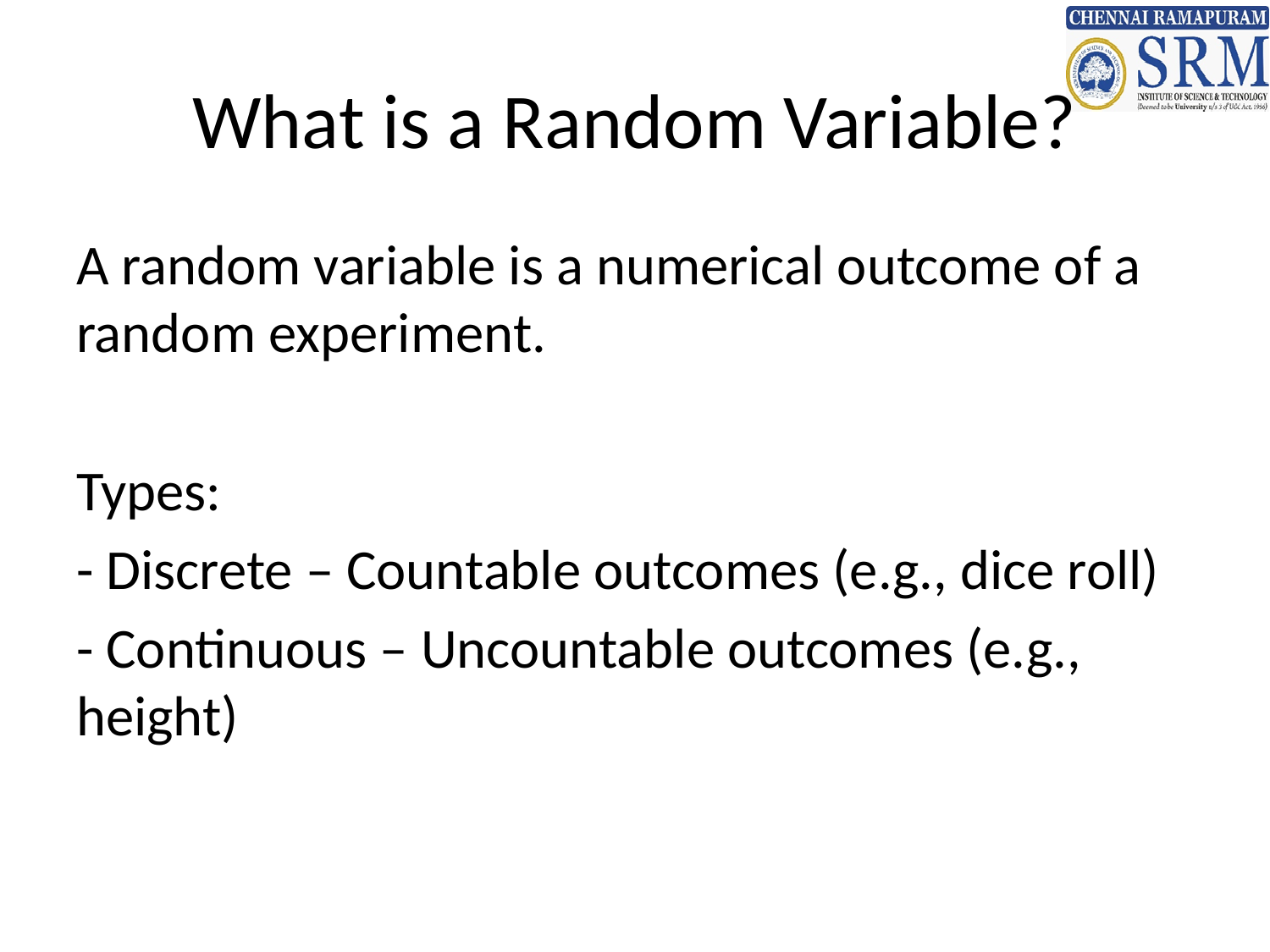

# What is a Random Variable?
A random variable is a numerical outcome of a random experiment.

Types:
- Discrete – Countable outcomes (e.g., dice roll)
- Continuous – Uncountable outcomes (e.g., height)